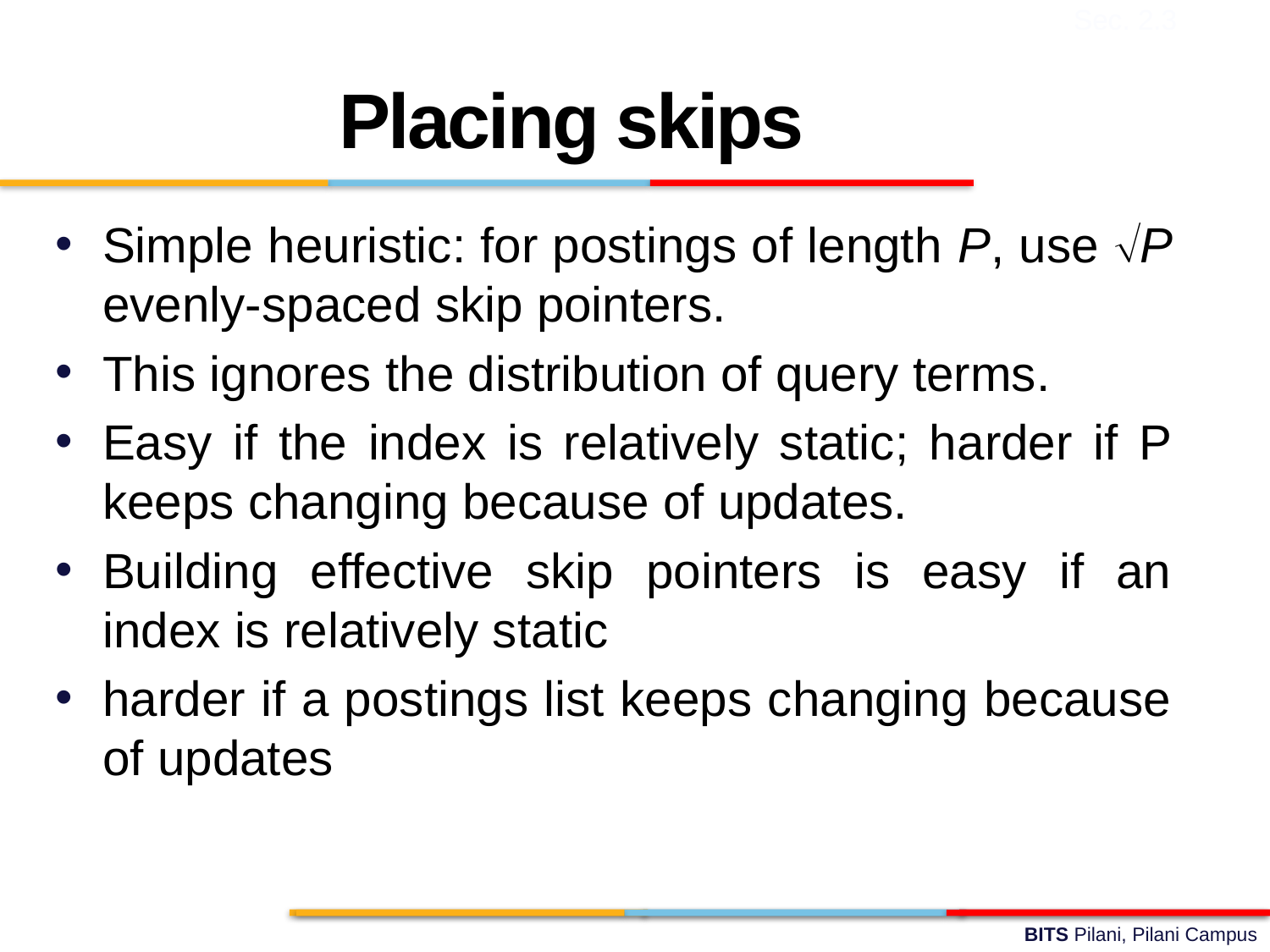

Sec. 2.3
Placing skips
Simple heuristic: for postings of length P, use √P evenly-spaced skip pointers.
This ignores the distribution of query terms.
Easy if the index is relatively static; harder if P keeps changing because of updates.
Building effective skip pointers is easy if an index is relatively static
harder if a postings list keeps changing because of updates